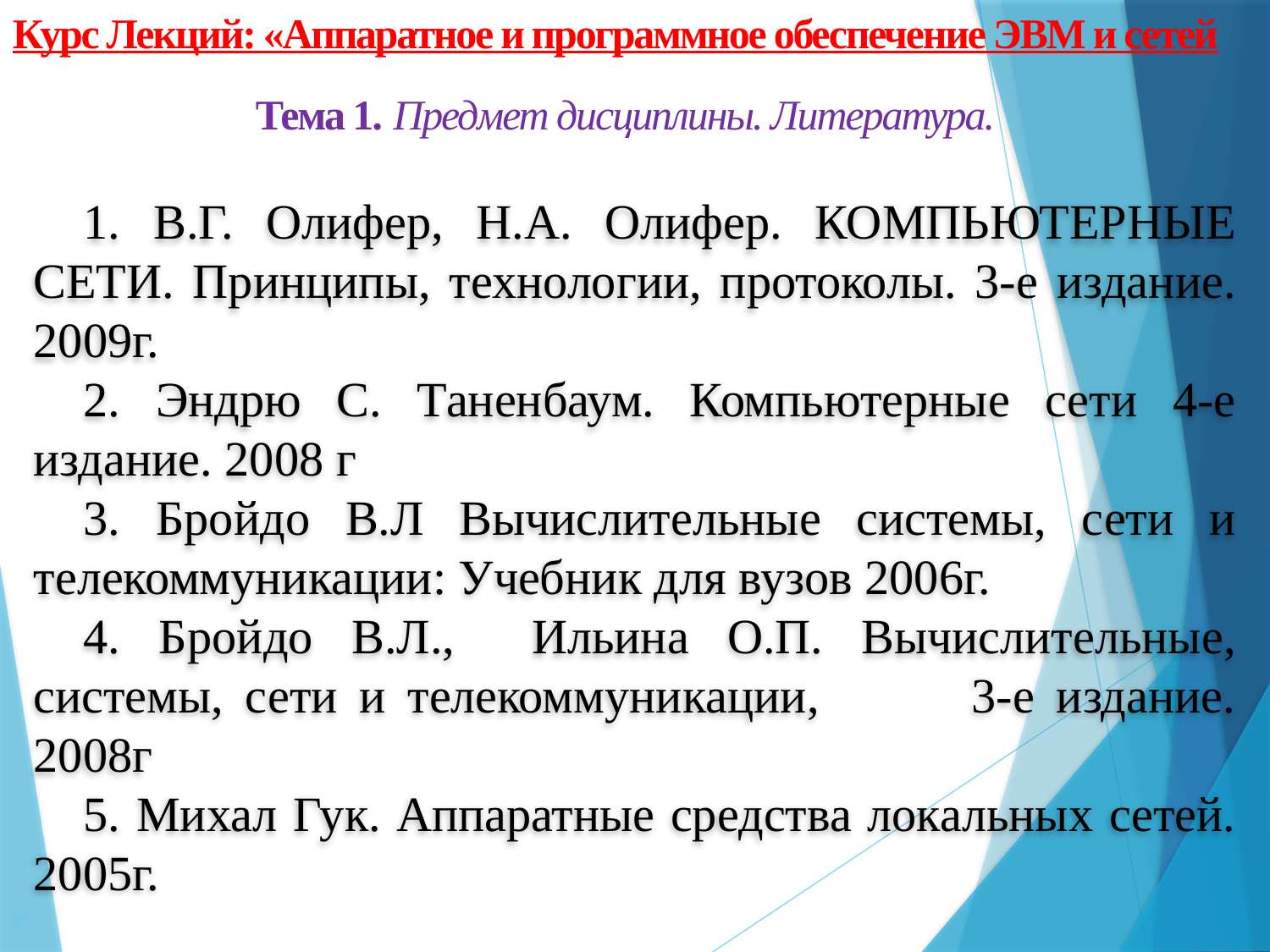

Курс Лекций: «Аппаратное и программное обеспечение ЭВМ и сетей
Тема 1. Предмет дисциплины. Литература.
1. В.Г. Олифер, Н.А. Олифер. КОМПЬЮТЕРНЫЕ СЕТИ. Принципы, технологии, протоколы. 3-е издание. 2009г.
2. Эндрю С. Таненбаум. Компьютерные сети 4-е издание. 2008 г
3. Бройдо В.Л Вычислительные системы, сети и телекоммуникации: Учебник для вузов 2006г.
4. Бройдо В.Л.,  Ильина О.П. Вычислительные, системы, сети и телекоммуникации,       3-е издание. 2008г
5. Михал Гук. Аппаратные средства локальных сетей. 2005г.

27